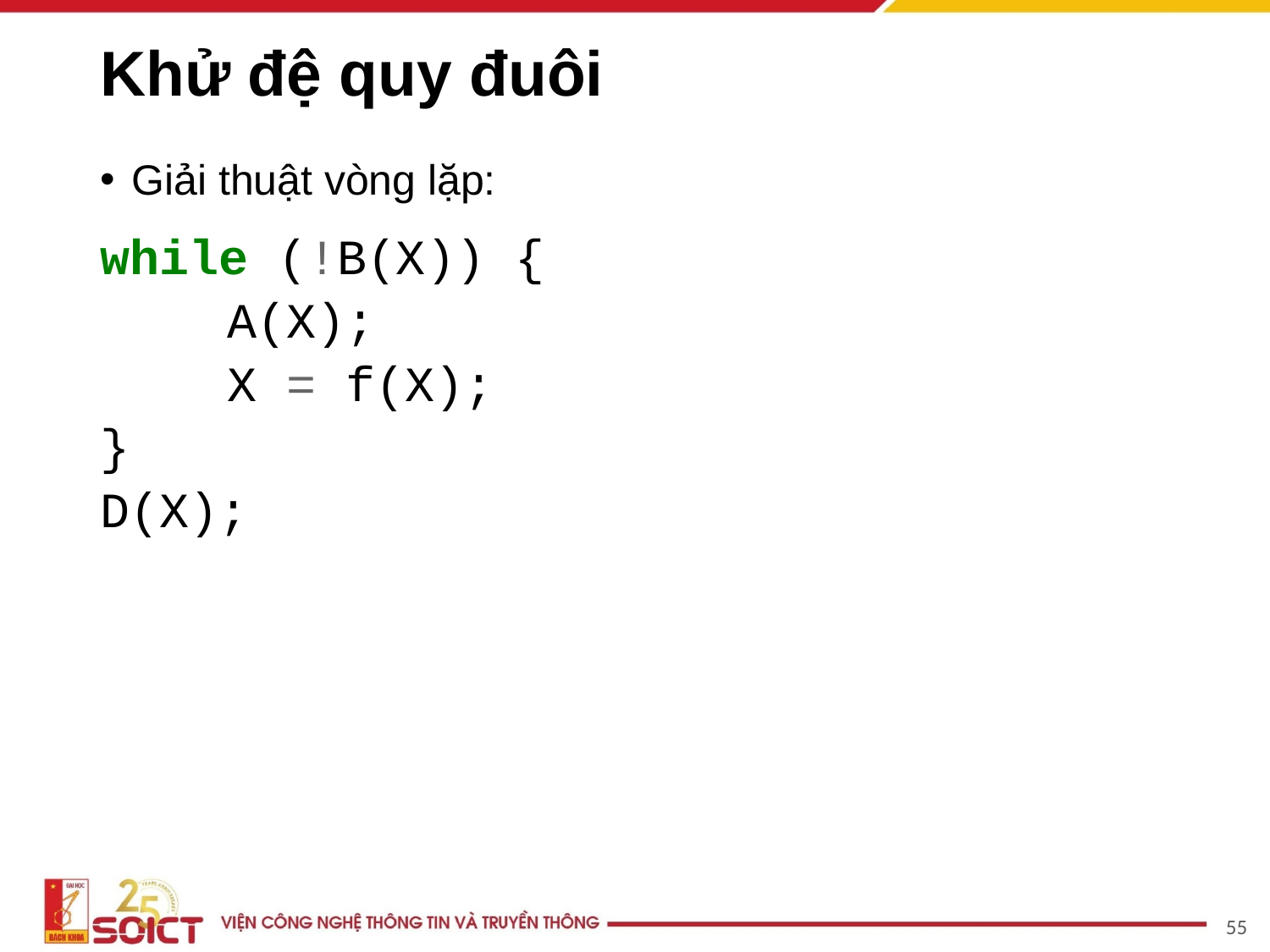

# Khử đệ quy đuôi
Giải thuật vòng lặp:
while (!B(X)) {
	A(X);
	X = f(X);
}
D(X);

55